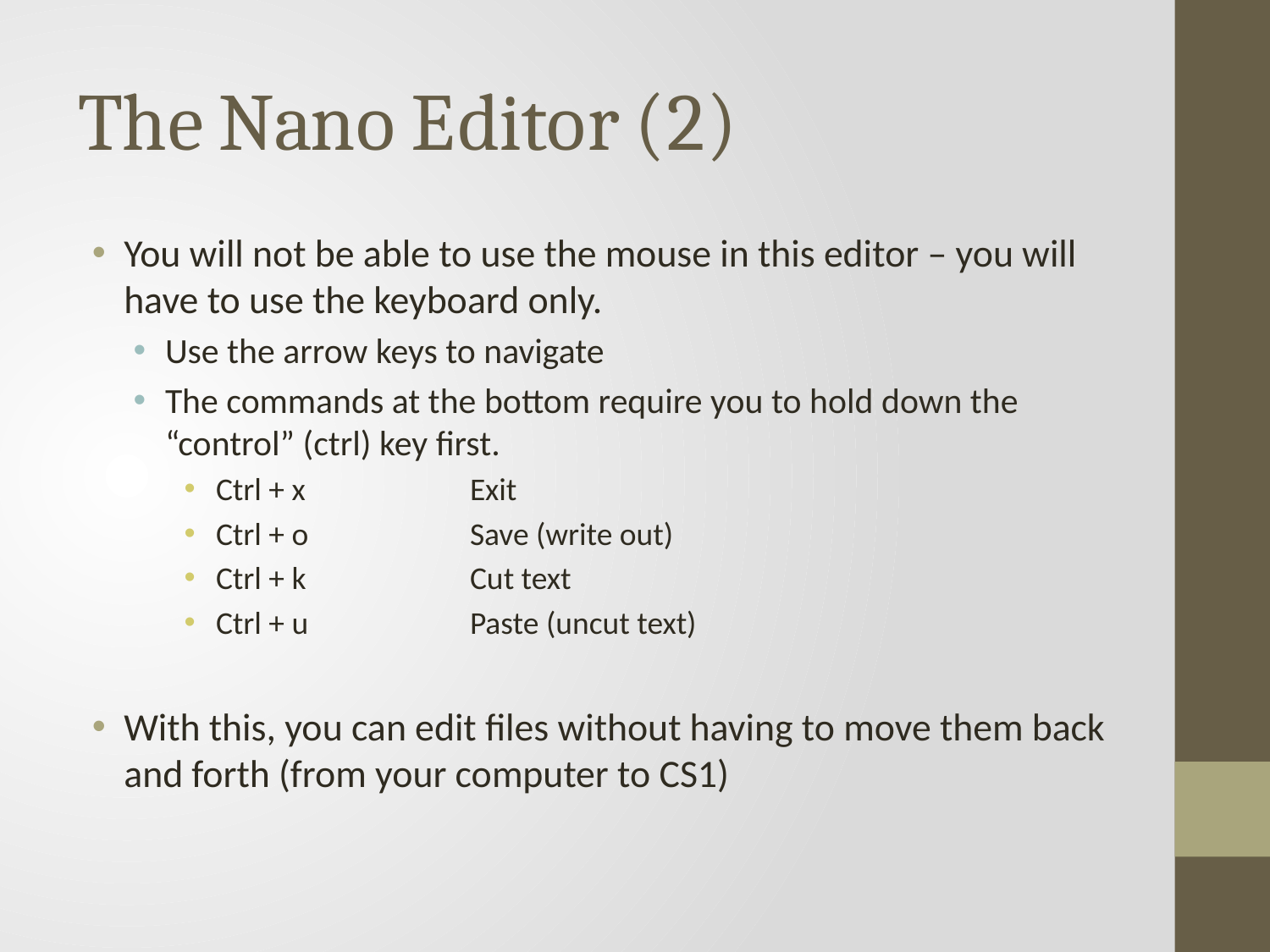

# The Nano Editor (2)
You will not be able to use the mouse in this editor – you will have to use the keyboard only.
Use the arrow keys to navigate
The commands at the bottom require you to hold down the “control” (ctrl) key first.
Ctrl + x 		Exit
Ctrl + o		Save (write out)
Ctrl + k		Cut text
Ctrl + u		Paste (uncut text)

With this, you can edit files without having to move them back and forth (from your computer to CS1)